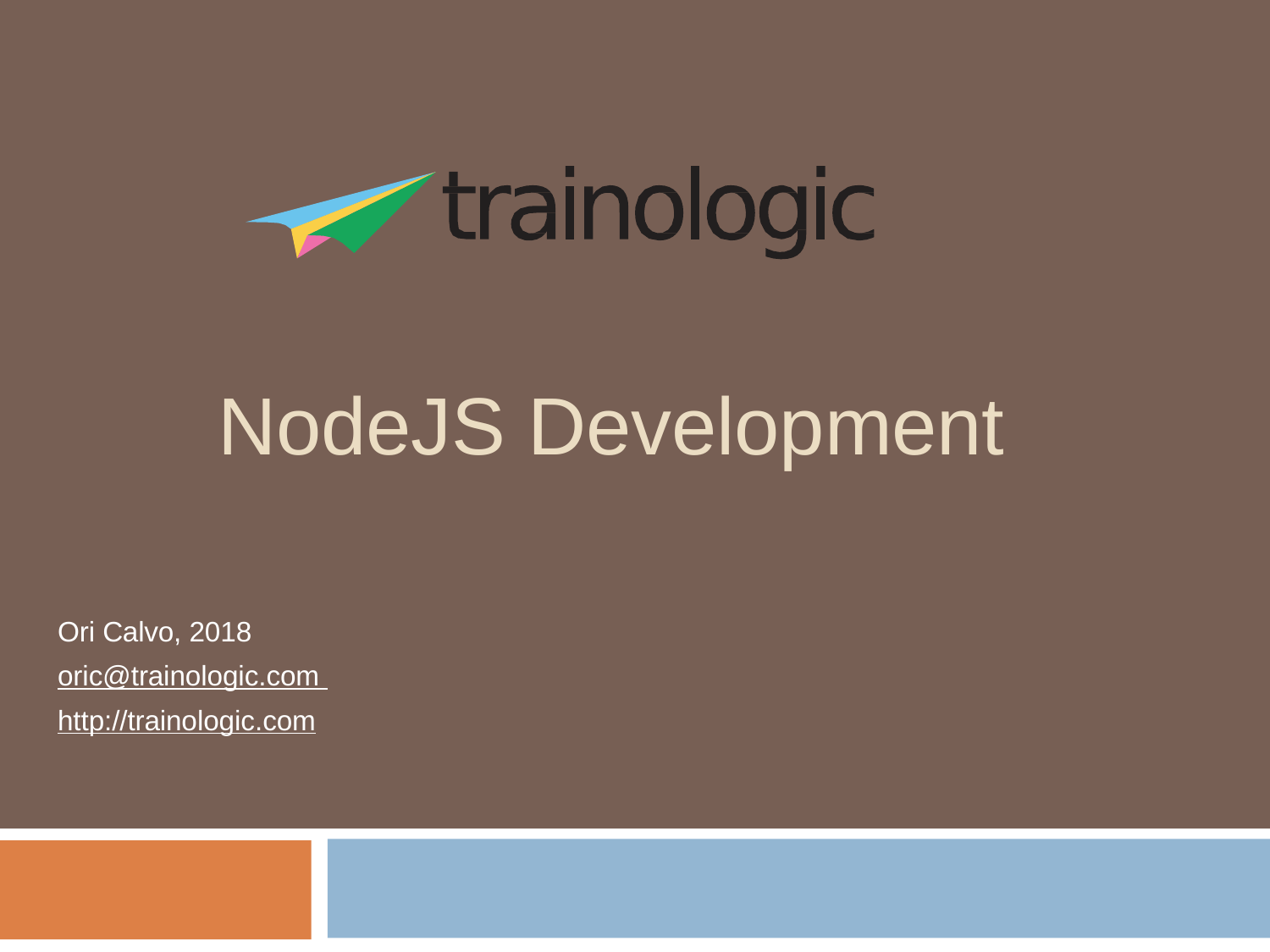

NodeJS Development
Ori Calvo, 2018 oric@trainologic.com  http://trainologic.com